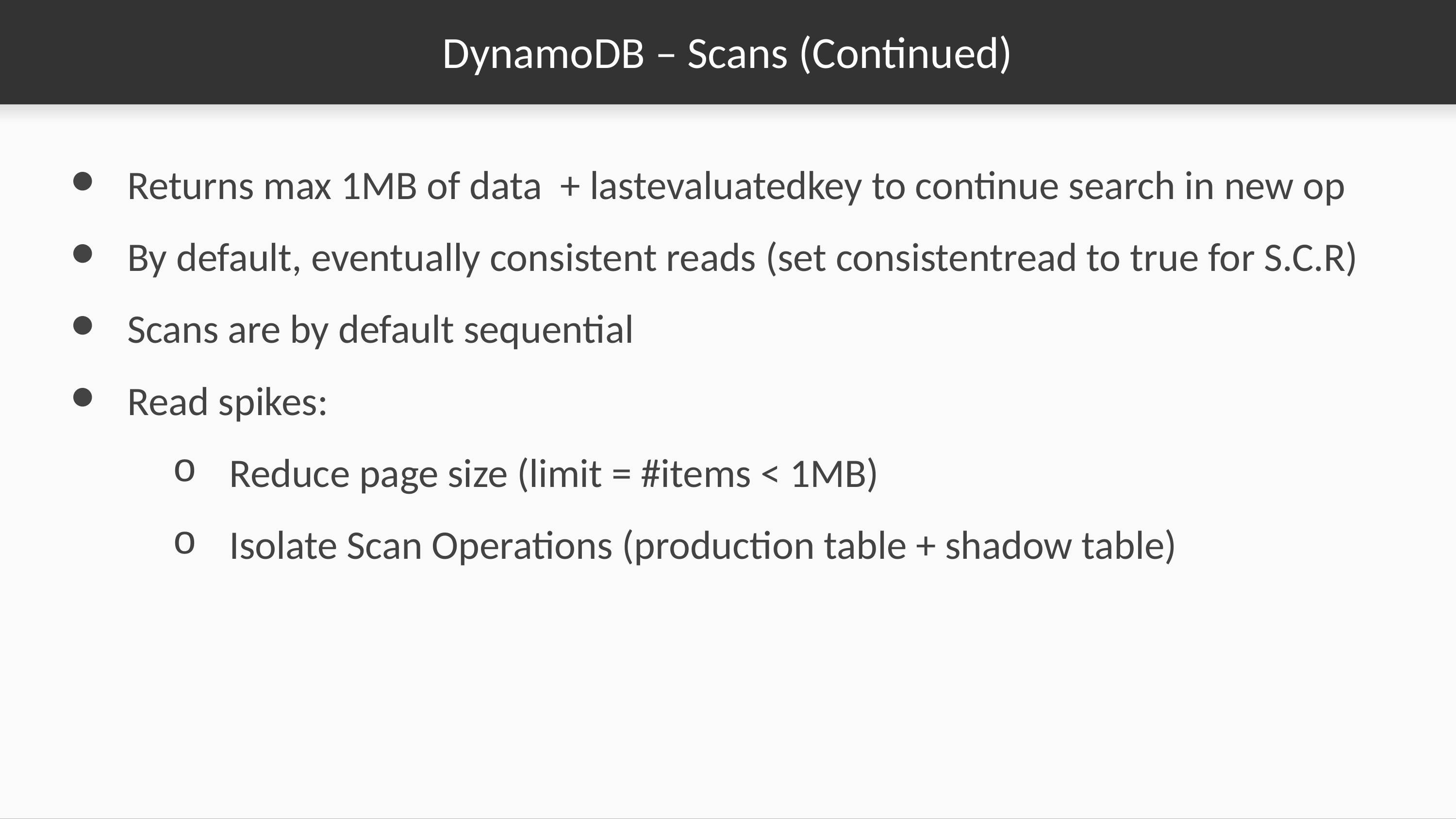

# DynamoDB – Scans (Continued)
Returns max 1MB of data  + lastevaluatedkey to continue search in new op
By default, eventually consistent reads (set consistentread to true for S.C.R)
Scans are by default sequential
Read spikes:
Reduce page size (limit = #items < 1MB)
Isolate Scan Operations (production table + shadow table)